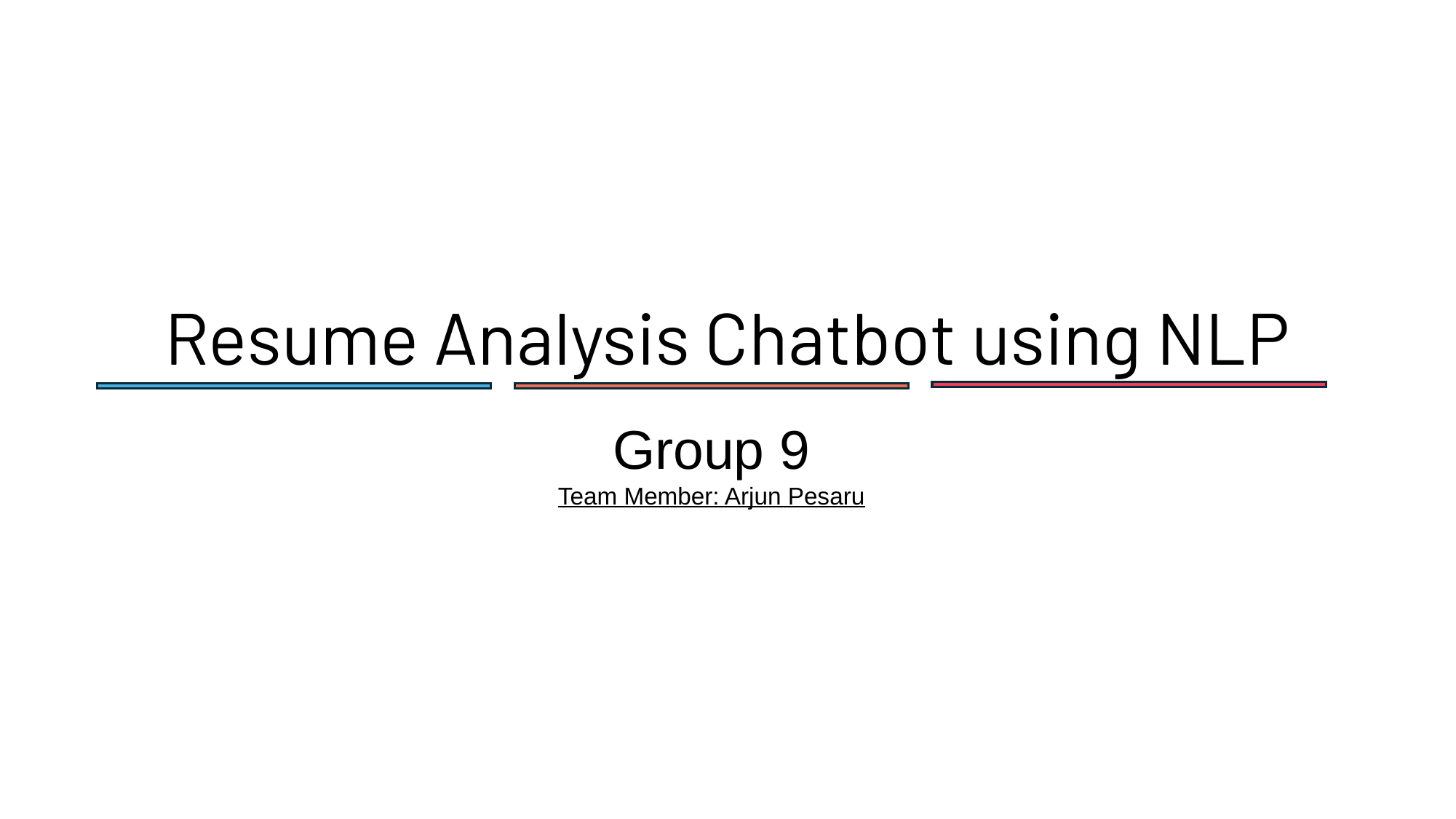

Resume Analysis Chatbot using NLP

Group 9
Team Member: Arjun Pesaru